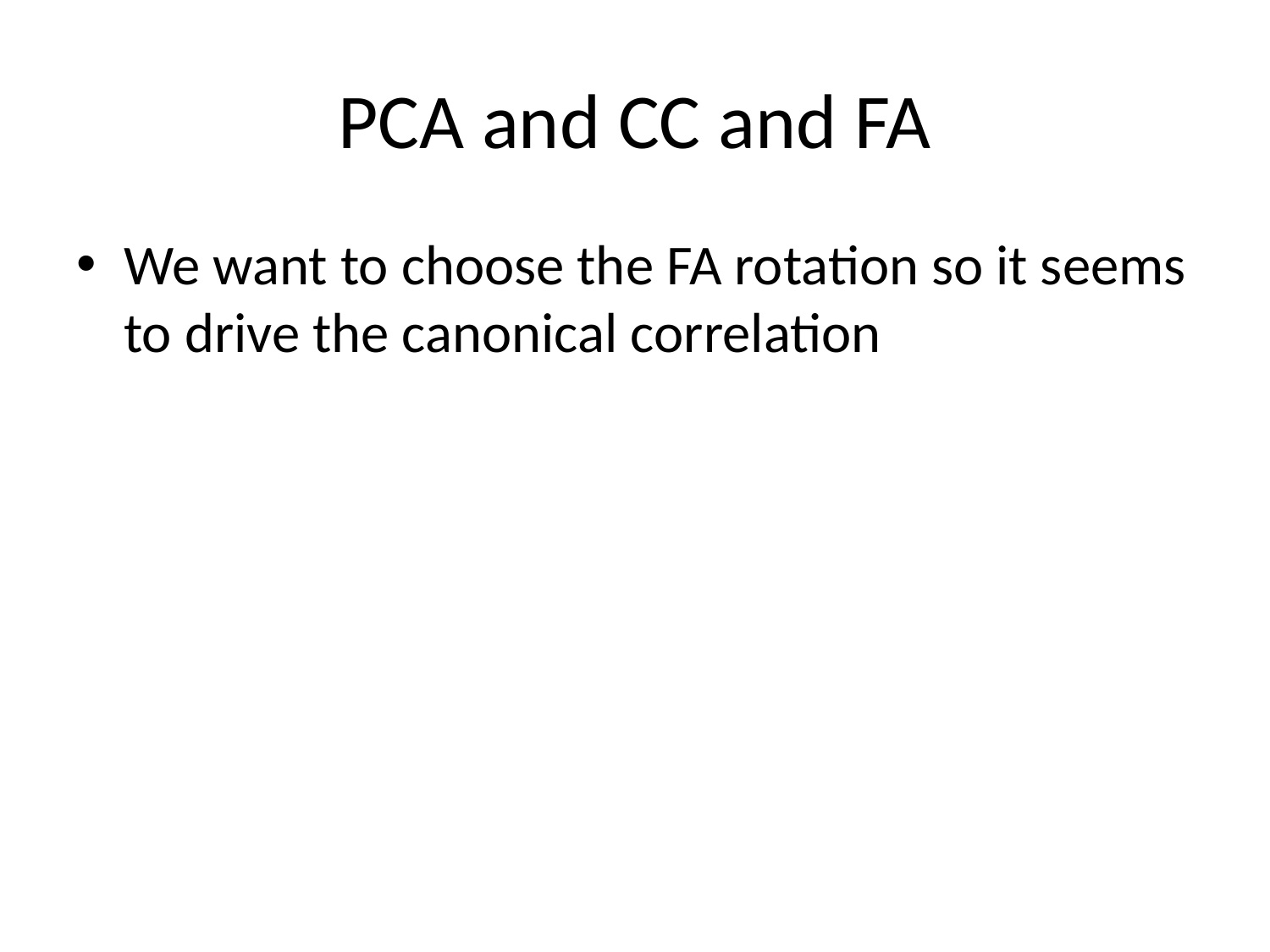

# PCA and CC and FA
We want to choose the FA rotation so it seems to drive the canonical correlation